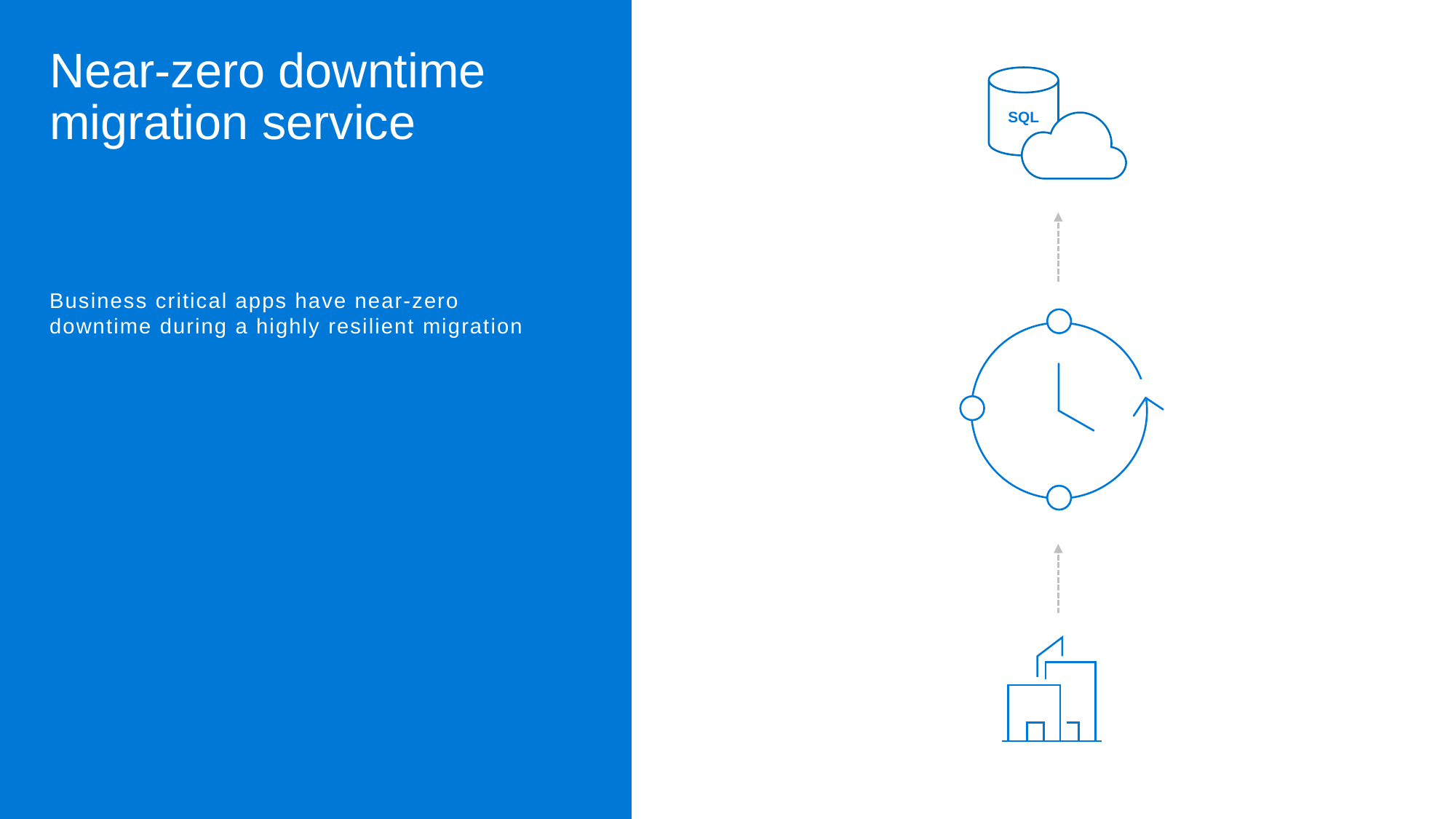

# Near-zero downtime migration service
SQL

Business critical apps have near-zero downtime during a highly resilient migration